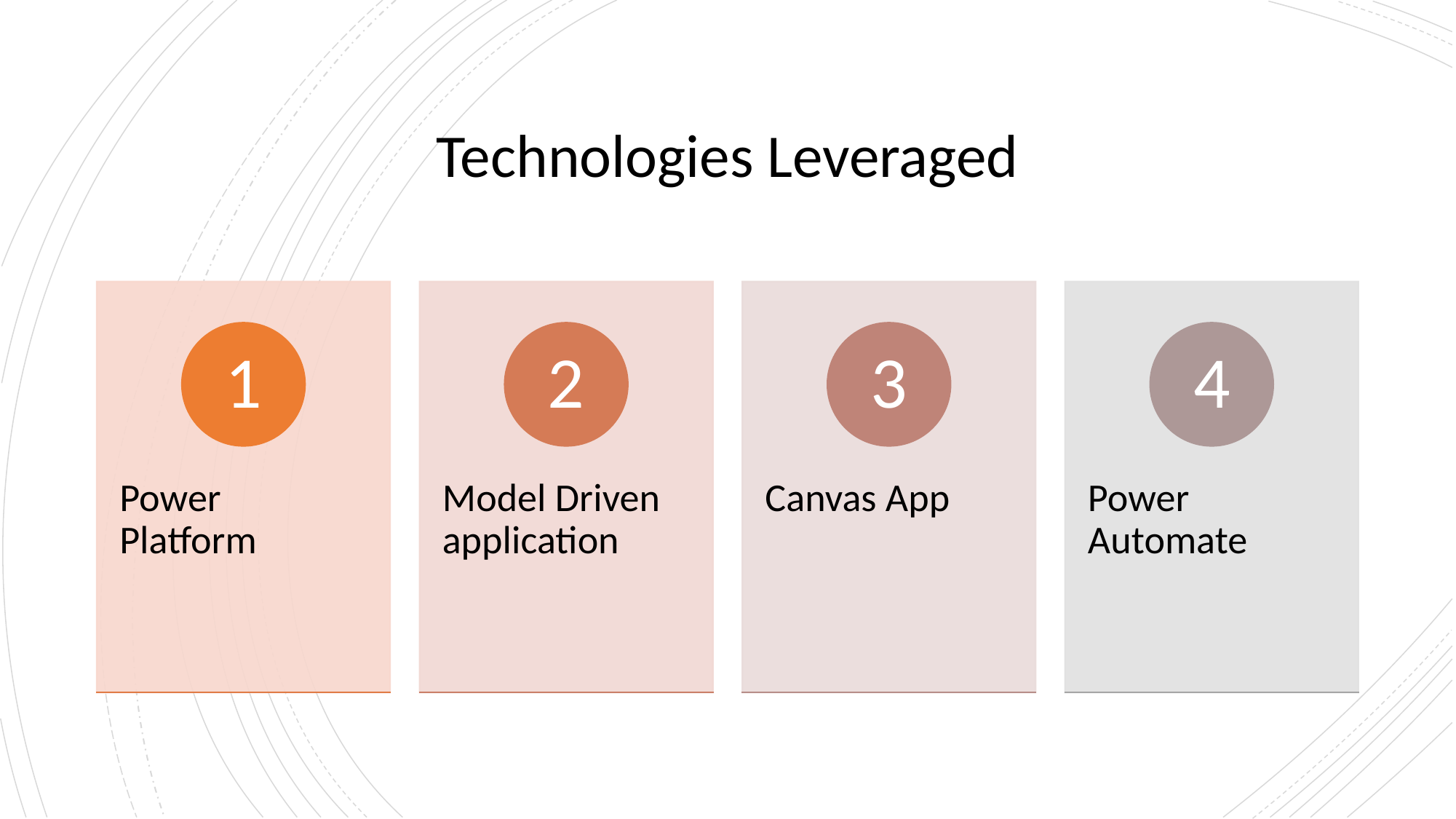

# Technologies Leveraged
Power Platform
1
Model Driven application
2
Canvas App
3
Power Automate
4